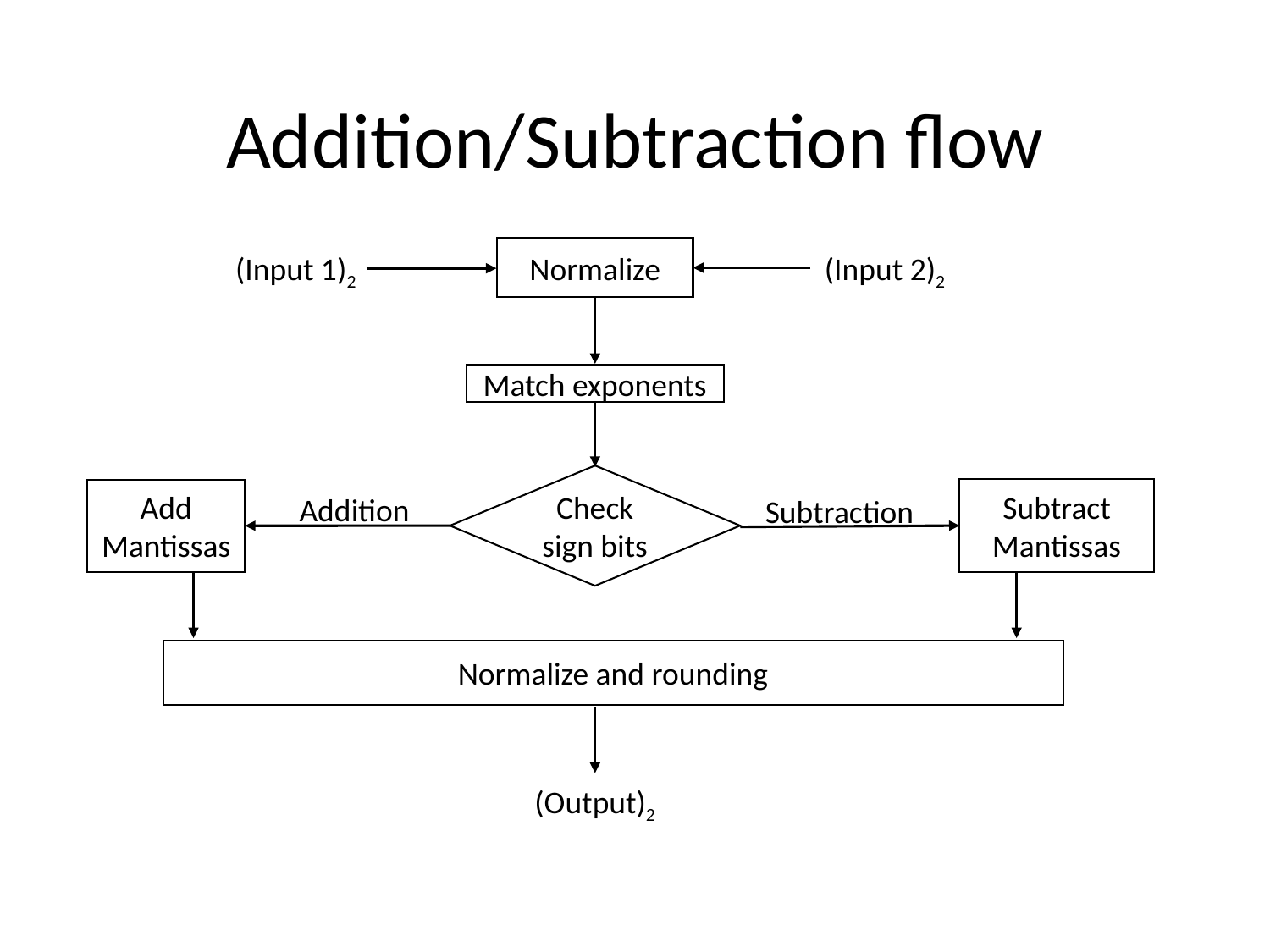

# Addition/Subtraction flow
Normalize
(Input 1)2
(Input 2)2
Match exponents
Check sign bits
Subtract Mantissas
Add Mantissas
Addition
Subtraction
Normalize and rounding
(Output)2